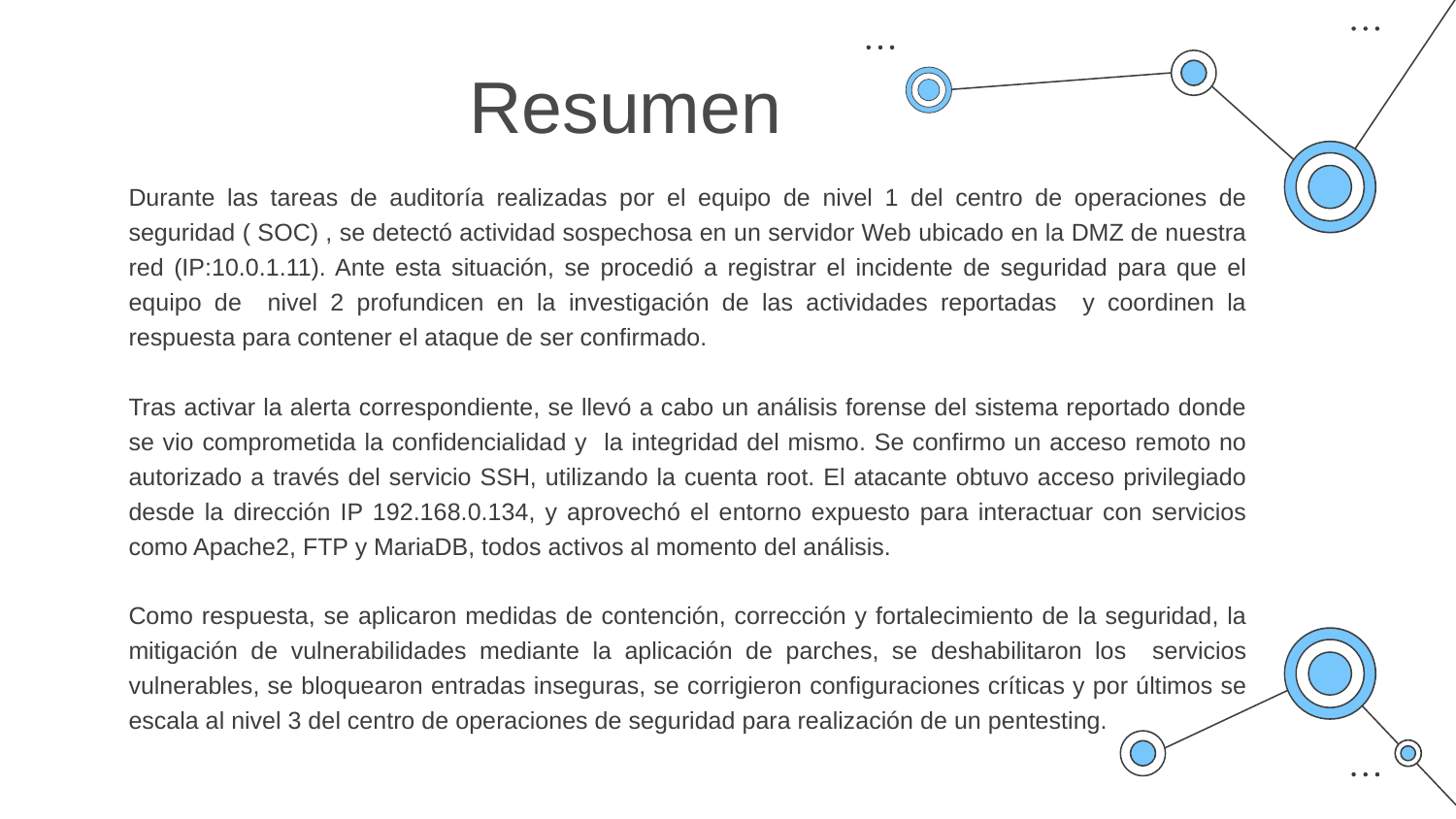

# Resumen
Durante las tareas de auditoría realizadas por el equipo de nivel 1 del centro de operaciones de seguridad ( SOC) , se detectó actividad sospechosa en un servidor Web ubicado en la DMZ de nuestra red (IP:10.0.1.11). Ante esta situación, se procedió a registrar el incidente de seguridad para que el equipo de  nivel 2 profundicen en la investigación de las actividades reportadas  y coordinen la respuesta para contener el ataque de ser confirmado.

Tras activar la alerta correspondiente, se llevó a cabo un análisis forense del sistema reportado donde se vio comprometida la confidencialidad y  la integridad del mismo. Se confirmo un acceso remoto no autorizado a través del servicio SSH, utilizando la cuenta root. El atacante obtuvo acceso privilegiado desde la dirección IP 192.168.0.134, y aprovechó el entorno expuesto para interactuar con servicios como Apache2, FTP y MariaDB, todos activos al momento del análisis.

Como respuesta, se aplicaron medidas de contención, corrección y fortalecimiento de la seguridad, la mitigación de vulnerabilidades mediante la aplicación de parches, se deshabilitaron los  servicios vulnerables, se bloquearon entradas inseguras, se corrigieron configuraciones críticas y por últimos se escala al nivel 3 del centro de operaciones de seguridad para realización de un pentesting.